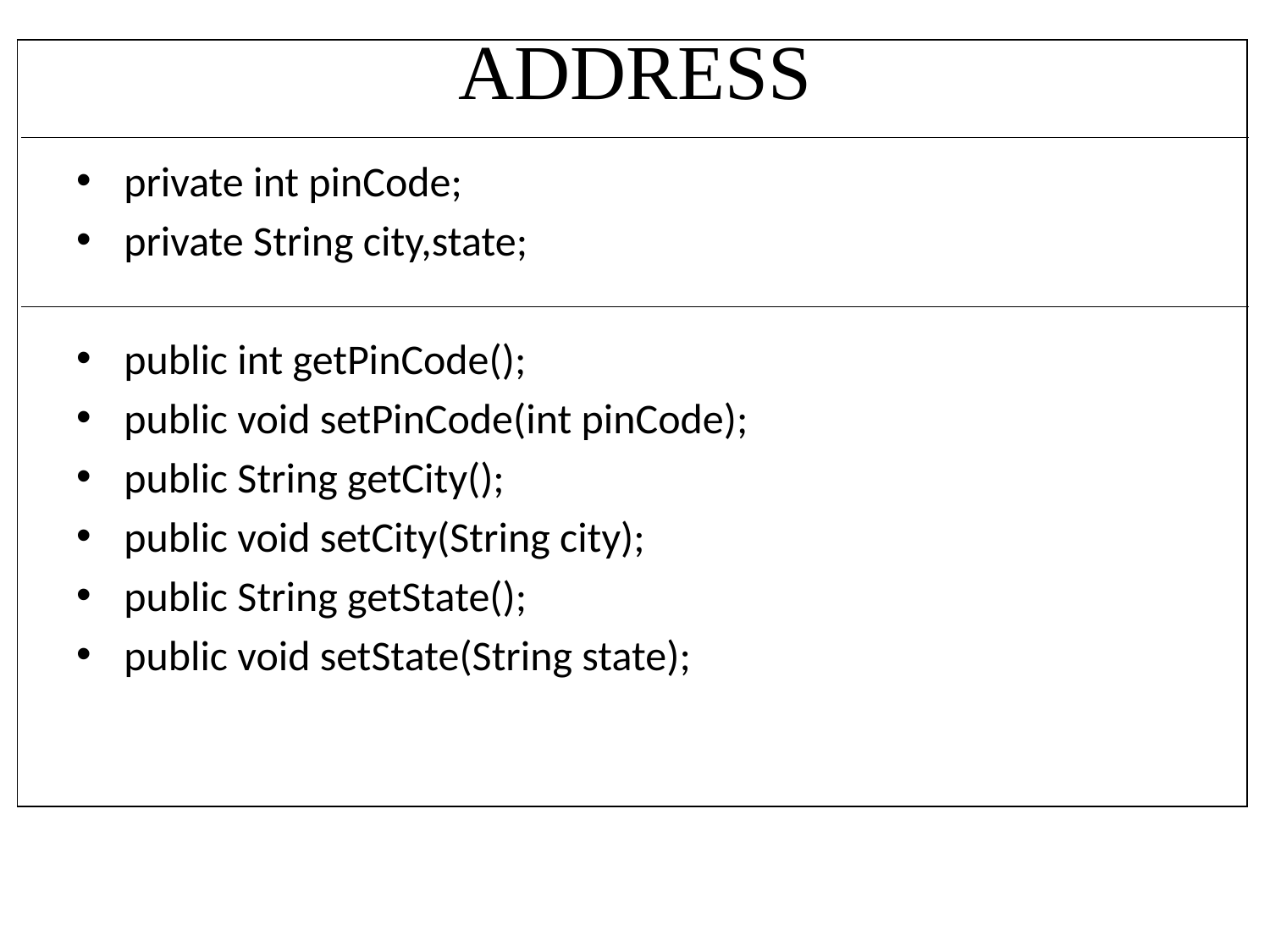

# ADDRESS
|  |
| --- |
private int pinCode;
private String city,state;

public int getPinCode();
public void setPinCode(int pinCode);
public String getCity();
public void setCity(String city);
public String getState();
public void setState(String state);